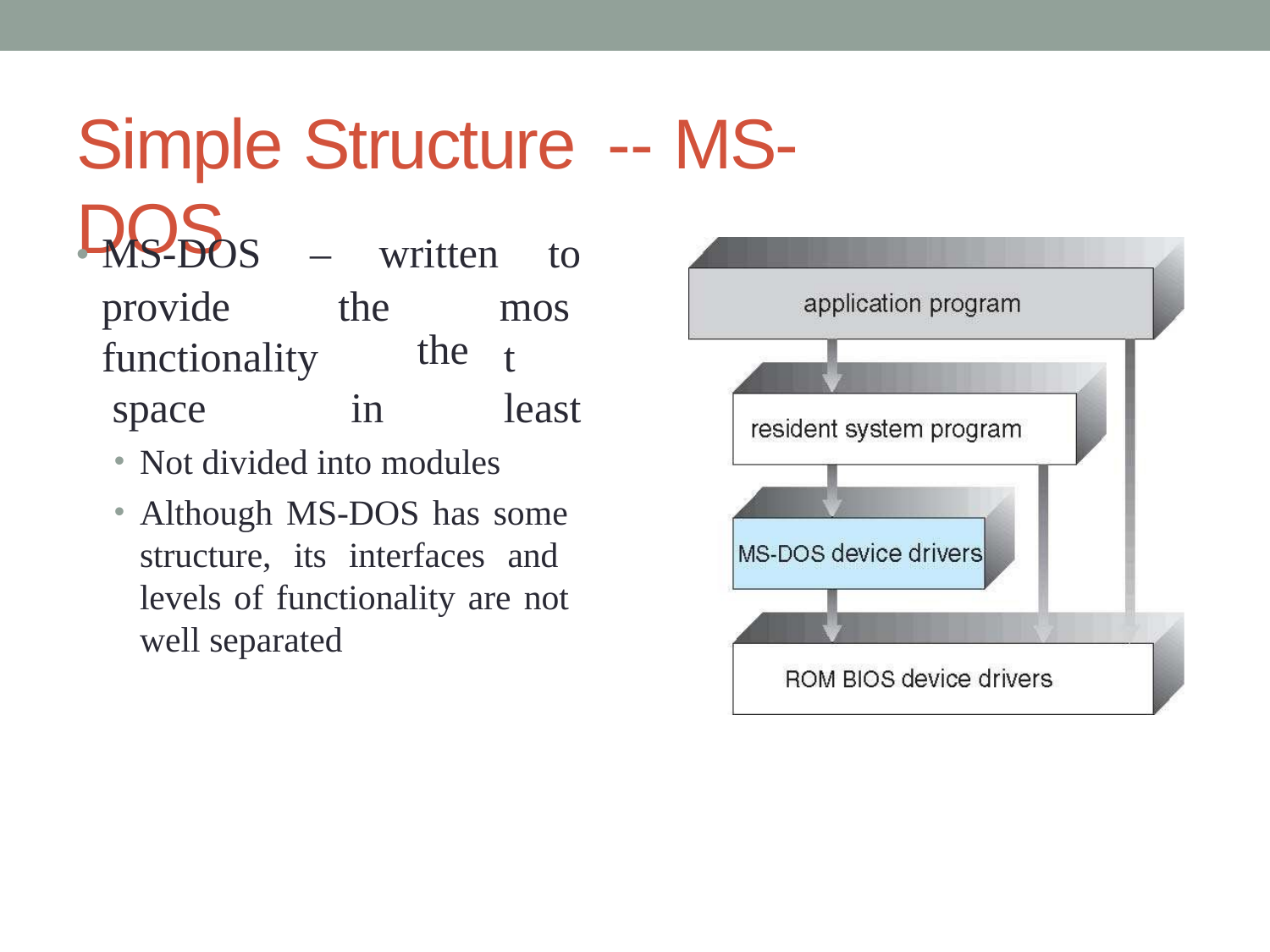

# Simple Structure	-- MS-DOS
| MS-DOS | – | written |  | to |
| --- | --- | --- | --- | --- |
| provide functionality space |  | the in | the | most least |

Not divided into modules
Although MS-DOS has some  structure, its interfaces and  levels of functionality are not  well separated